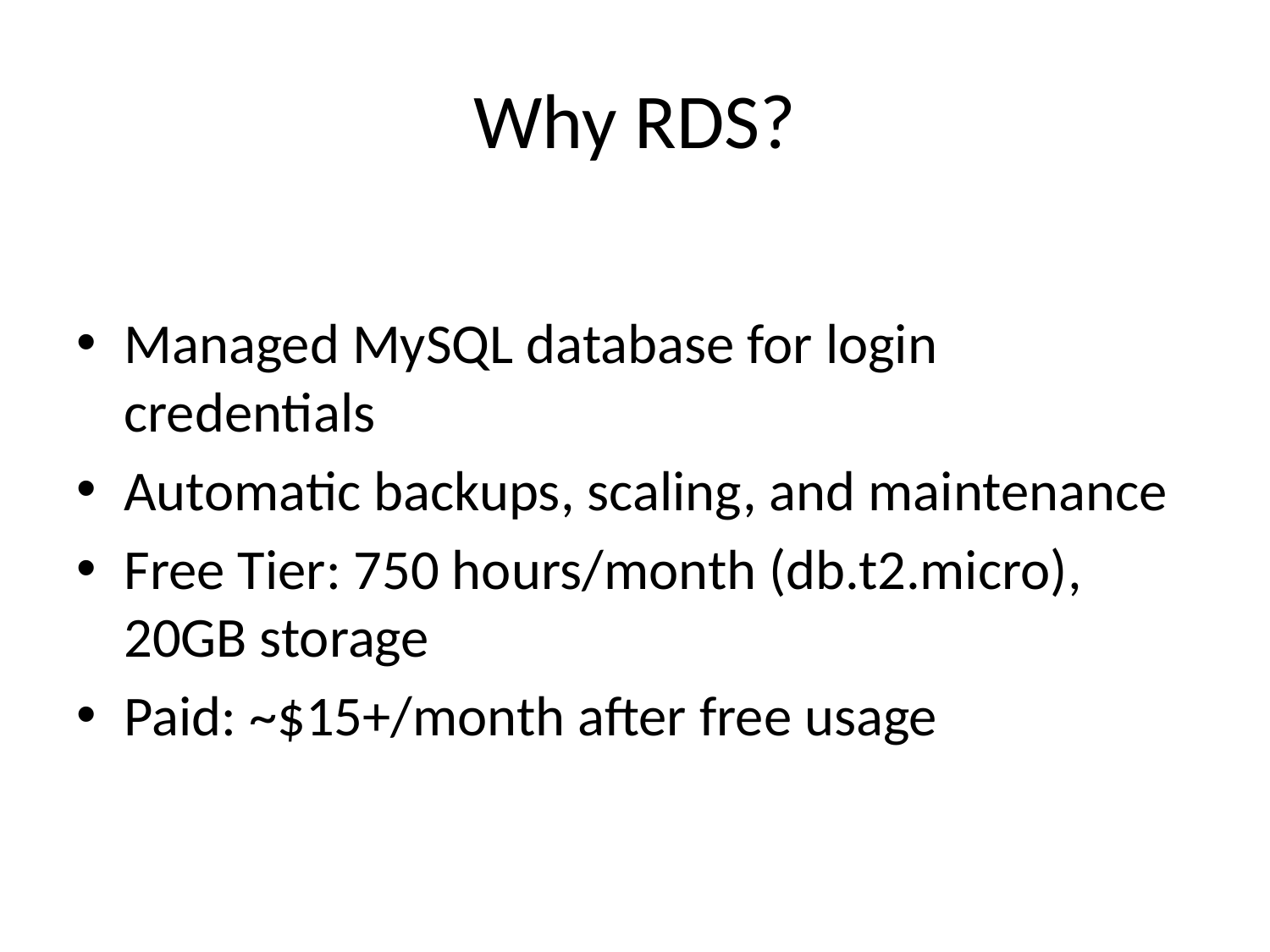

# Why RDS?

Managed MySQL database for login credentials
Automatic backups, scaling, and maintenance
Free Tier: 750 hours/month (db.t2.micro), 20GB storage
Paid: ~$15+/month after free usage